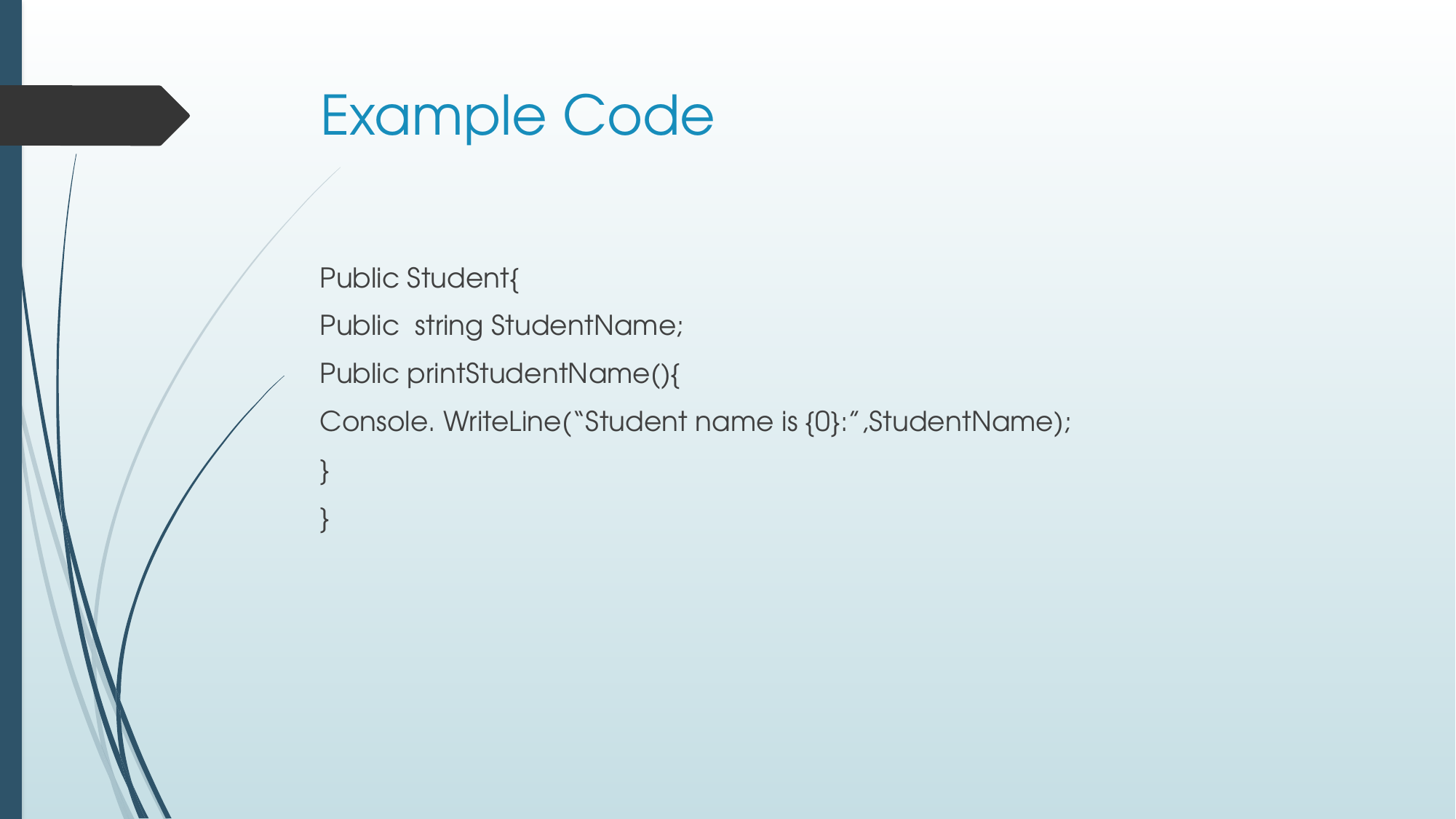

# Example Code
Public Student{
Public  string StudentName;
Public printStudentName(){
Console. WriteLine(“Student name is {0}:”,StudentName);
}
}